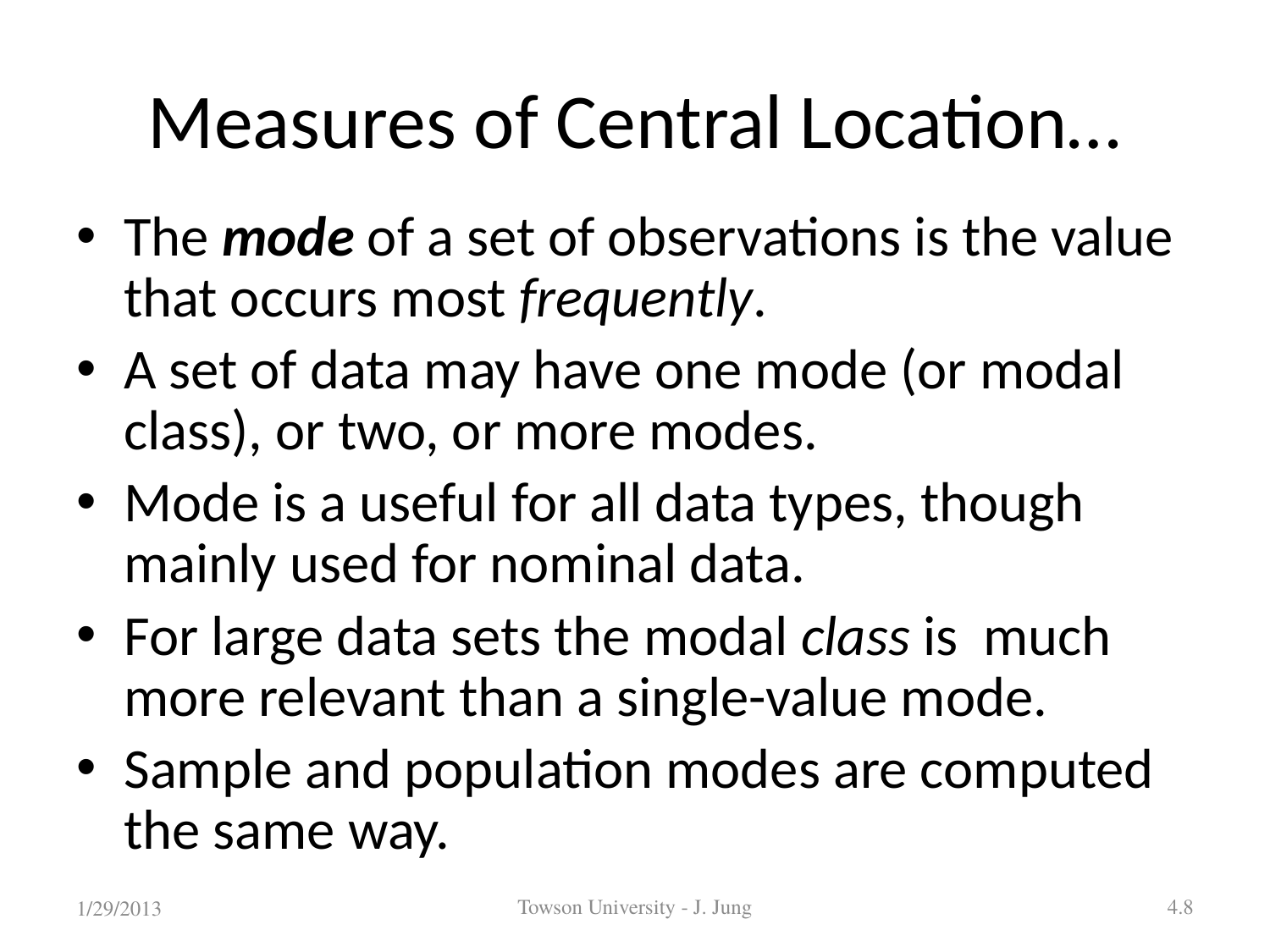

# Measures of Central Location…
The mode of a set of observations is the value that occurs most frequently.
A set of data may have one mode (or modal class), or two, or more modes.
Mode is a useful for all data types, though mainly used for nominal data.
For large data sets the modal class is  much more relevant than a single-value mode.
Sample and population modes are computed the same way.
1/29/2013
Towson University - J. Jung
4.8